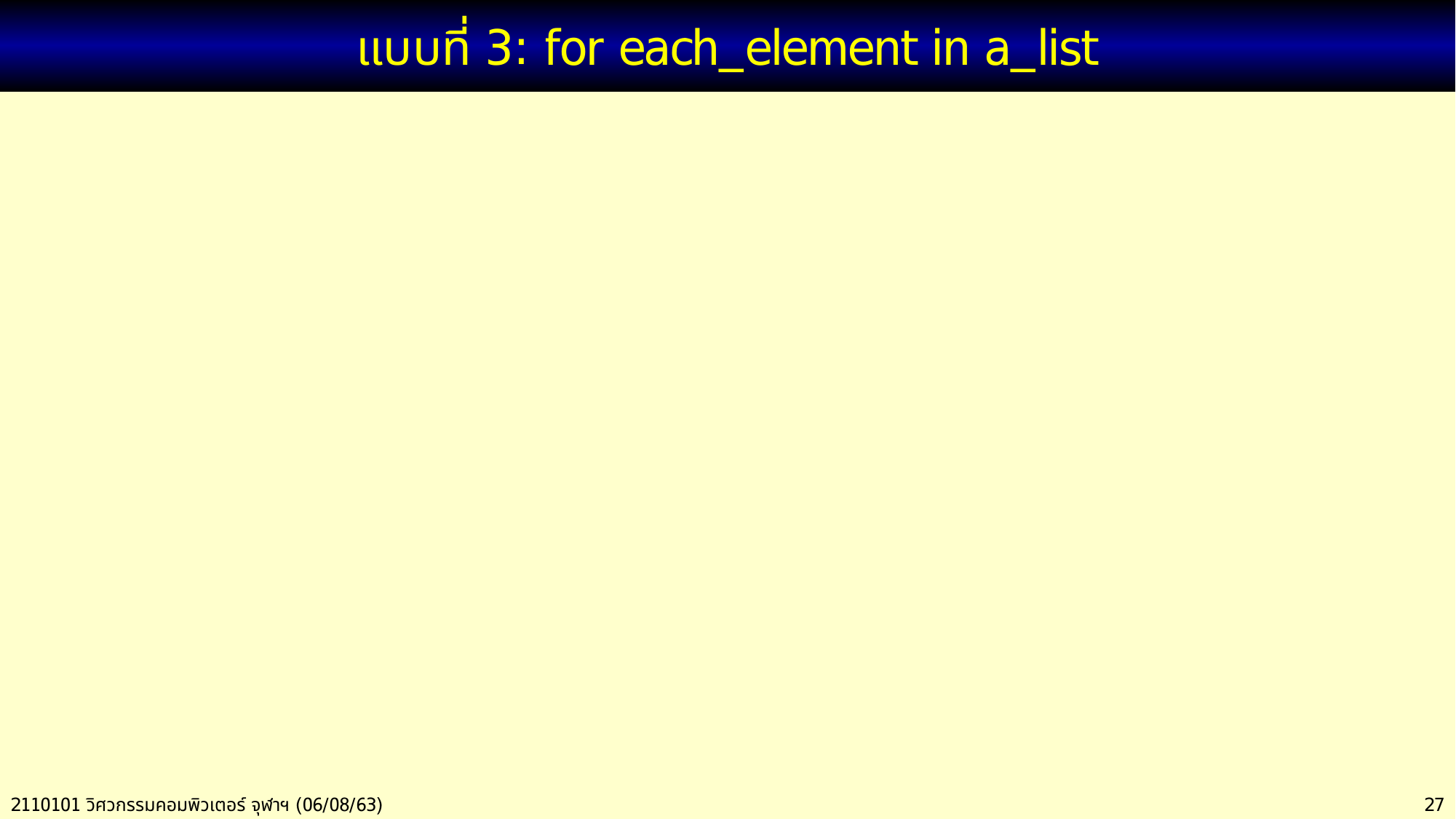

# แบบที่ 3: for each_element in a_list